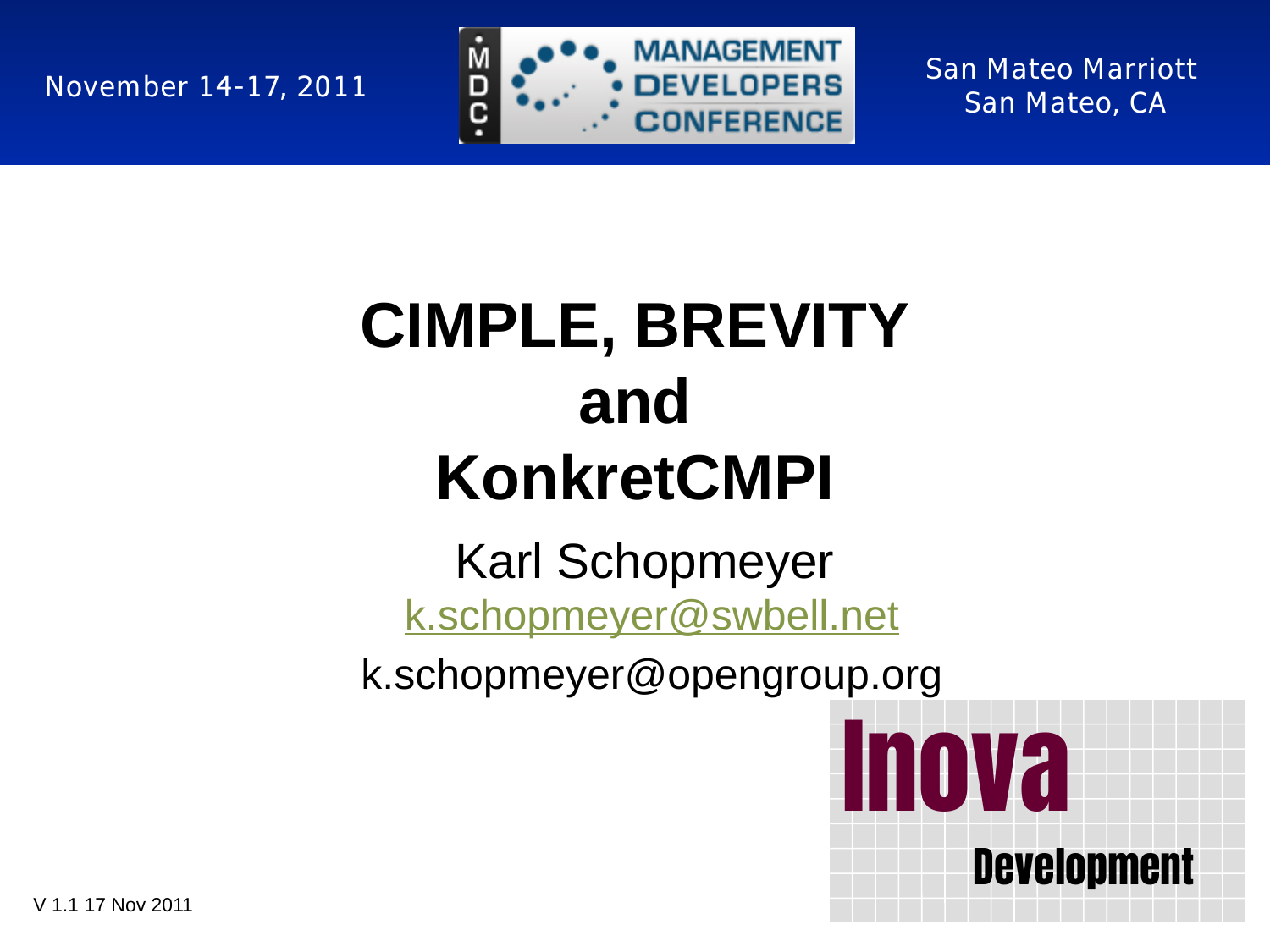

# CIMPLE, BREVITY and KonkretCMPI
Karl Schopmeyer k.schopmeyer@swbell.net
k.schopmeyer@opengroup.org

Inova

Development

V 1.1 17 Nov 2011